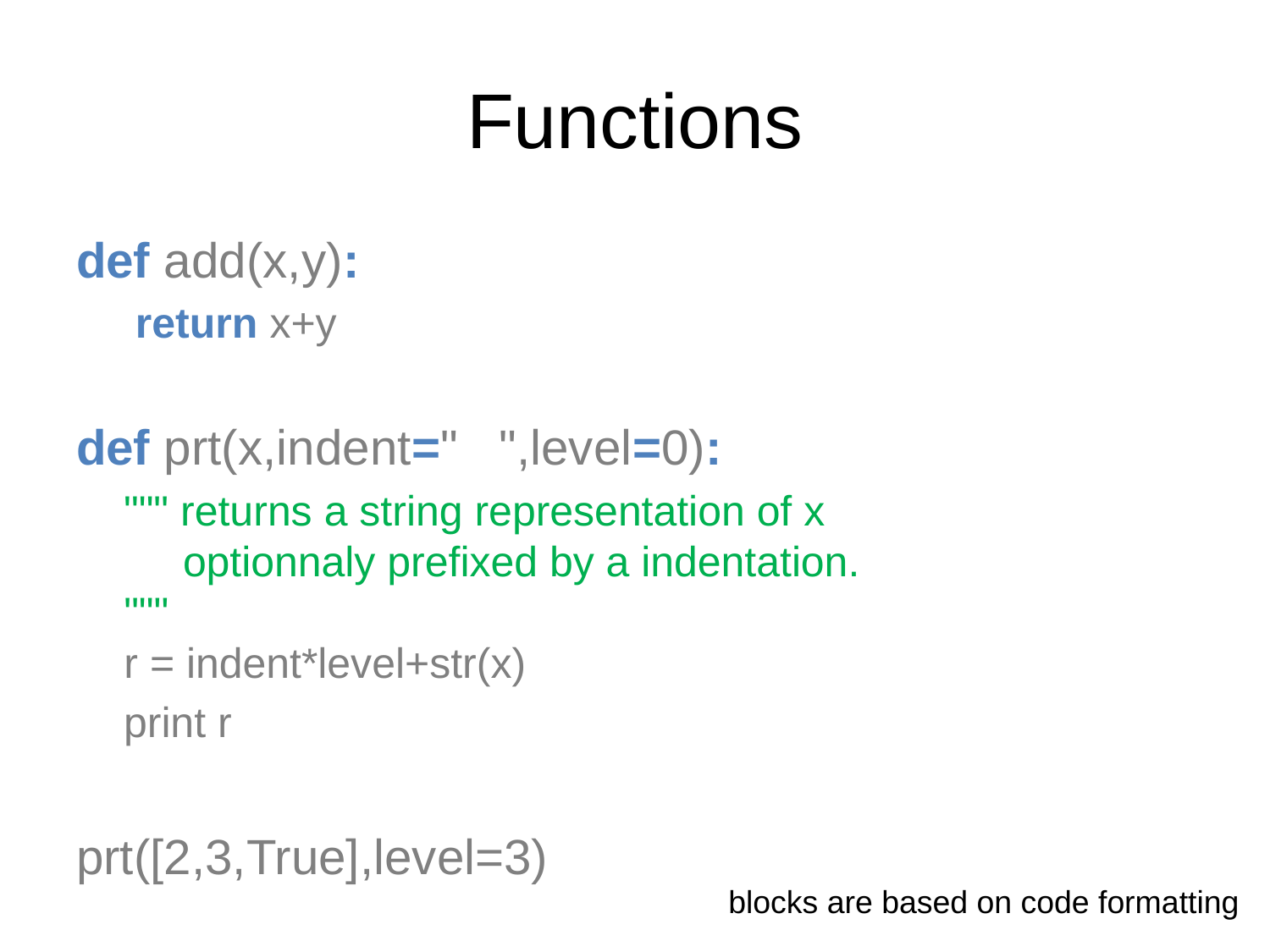

# Functions
def add(x,y):
     return x+y

def prt(x,indent="   ",level=0):
    """ returns a string representation of x
     optionnaly prefixed by a indentation.
"""
r = indent*level+str(x)
    print r

prt([2,3,True],level=3)
blocks are based on code formatting